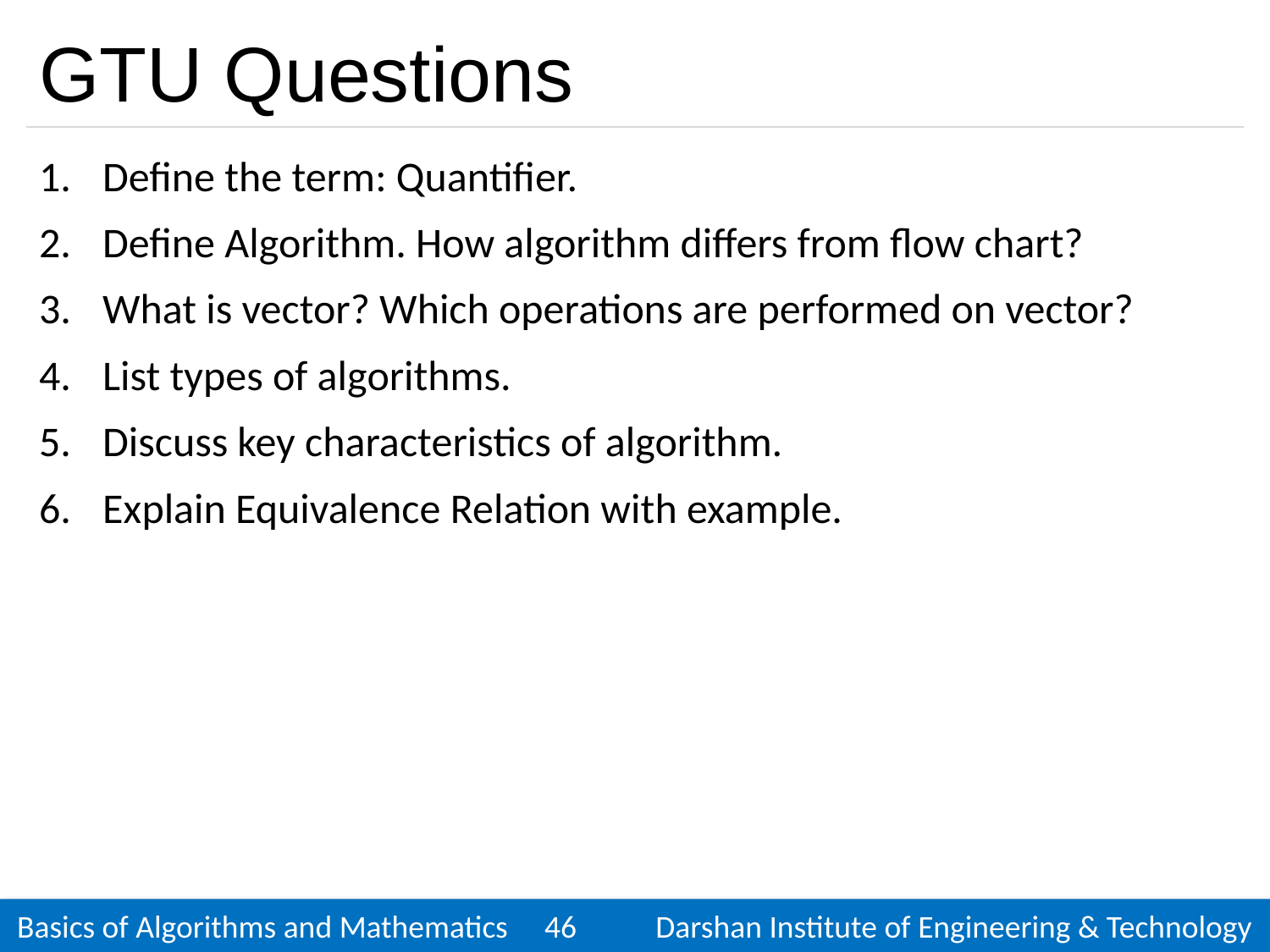

# GTU Questions
Define the term: Quantifier.
Define Algorithm. How algorithm differs from flow chart?
What is vector? Which operations are performed on vector?
List types of algorithms.
Discuss key characteristics of algorithm.
Explain Equivalence Relation with example.